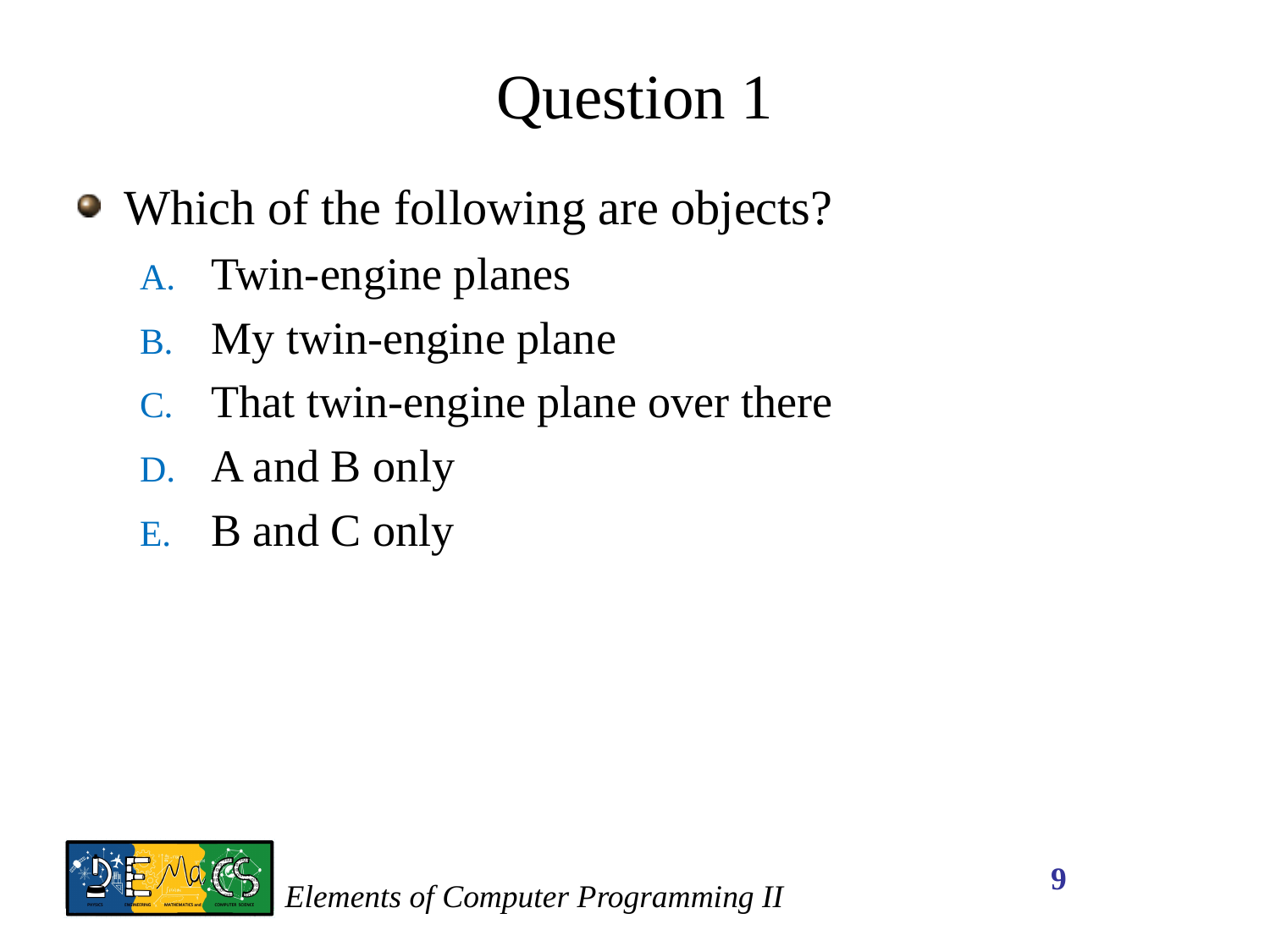

# Question 1
Which of the following are objects?
Twin-engine planes
My twin-engine plane
That twin-engine plane over there
A and B only
B and C only